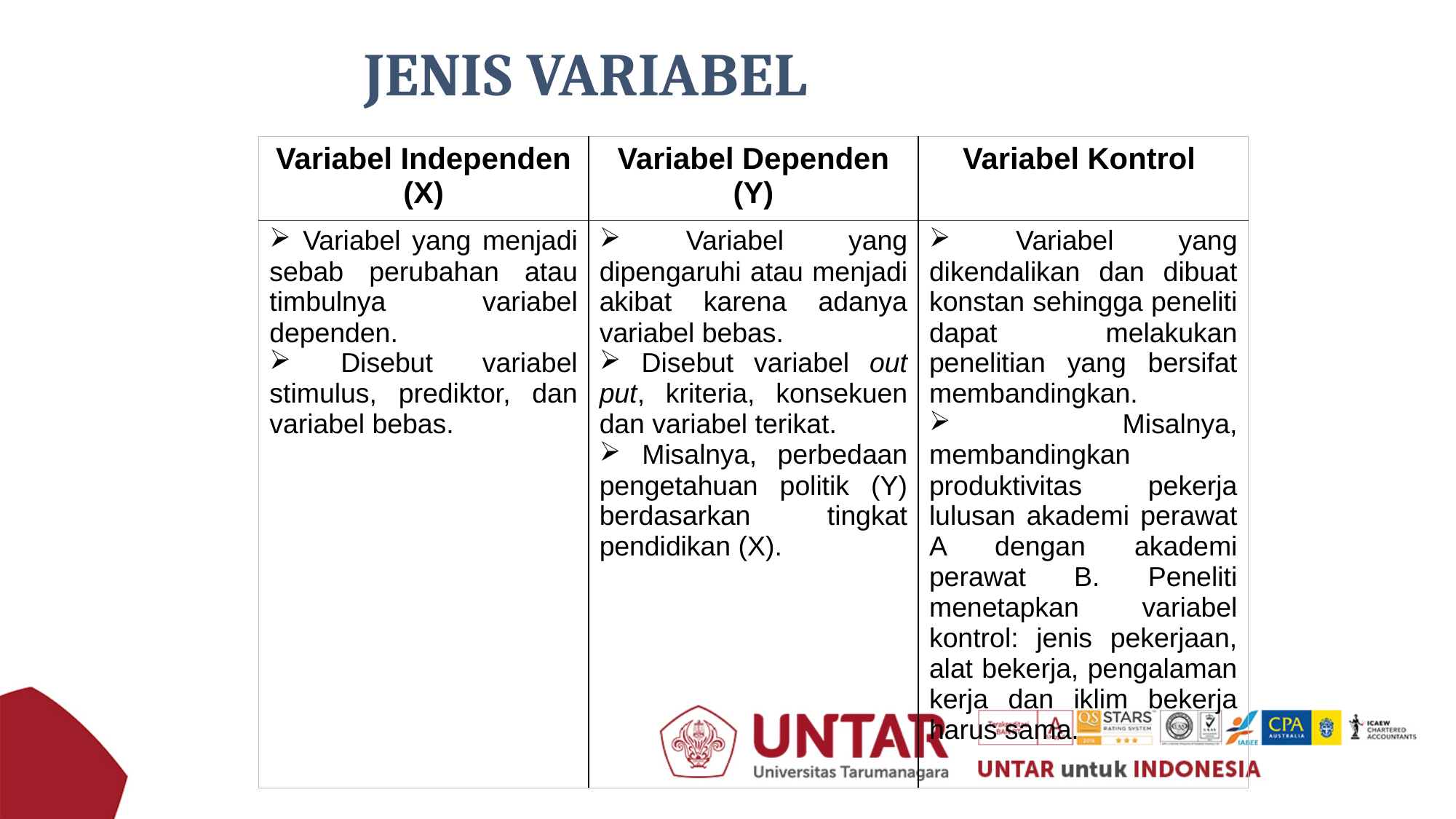

# JENIS VARIABEL
| Variabel Independen (X) | Variabel Dependen (Y) | Variabel Kontrol |
| --- | --- | --- |
| Variabel yang menjadi sebab perubahan atau timbulnya variabel dependen. Disebut variabel stimulus, prediktor, dan variabel bebas. | Variabel yang dipengaruhi atau menjadi akibat karena adanya variabel bebas. Disebut variabel out put, kriteria, konsekuen dan variabel terikat. Misalnya, perbedaan pengetahuan politik (Y) berdasarkan tingkat pendidikan (X). | Variabel yang dikendalikan dan dibuat konstan sehingga peneliti dapat melakukan penelitian yang bersifat membandingkan. Misalnya, membandingkan produktivitas pekerja lulusan akademi perawat A dengan akademi perawat B. Peneliti menetapkan variabel kontrol: jenis pekerjaan, alat bekerja, pengalaman kerja dan iklim bekerja harus sama. |